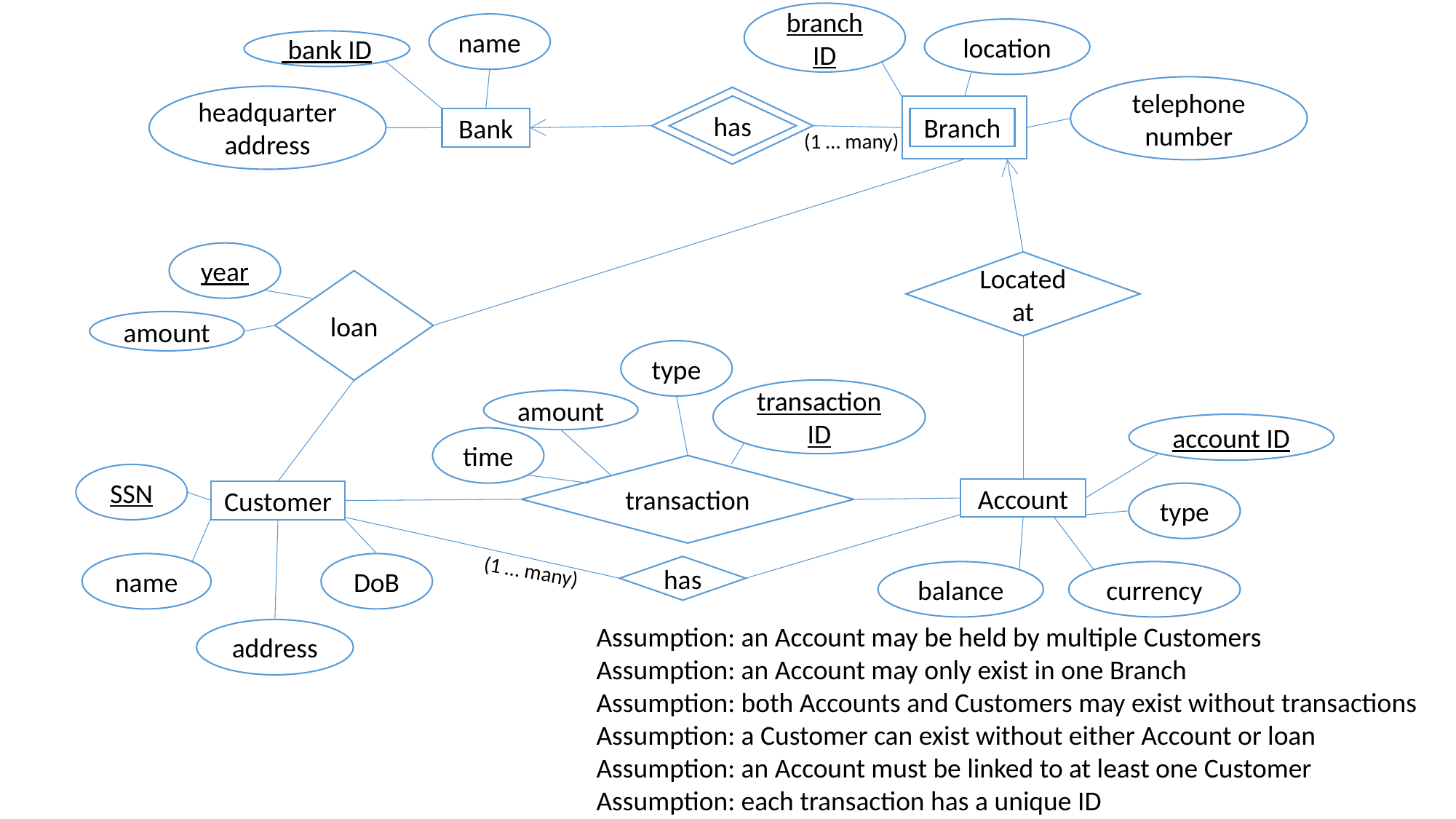

branch ID
name
location
 bank ID
telephone number
headquarter address

has

Branch
Bank
(1 … many)
year
Located at
loan
amount
type
transaction ID
amount
account ID
time
transaction
SSN
Account
Customer
type
(1 … many)
DoB
name
has
balance
currency
Assumption: an Account may be held by multiple Customers
Assumption: an Account may only exist in one Branch
Assumption: both Accounts and Customers may exist without transactions
Assumption: a Customer can exist without either Account or loan
Assumption: an Account must be linked to at least one Customer
Assumption: each transaction has a unique ID
address